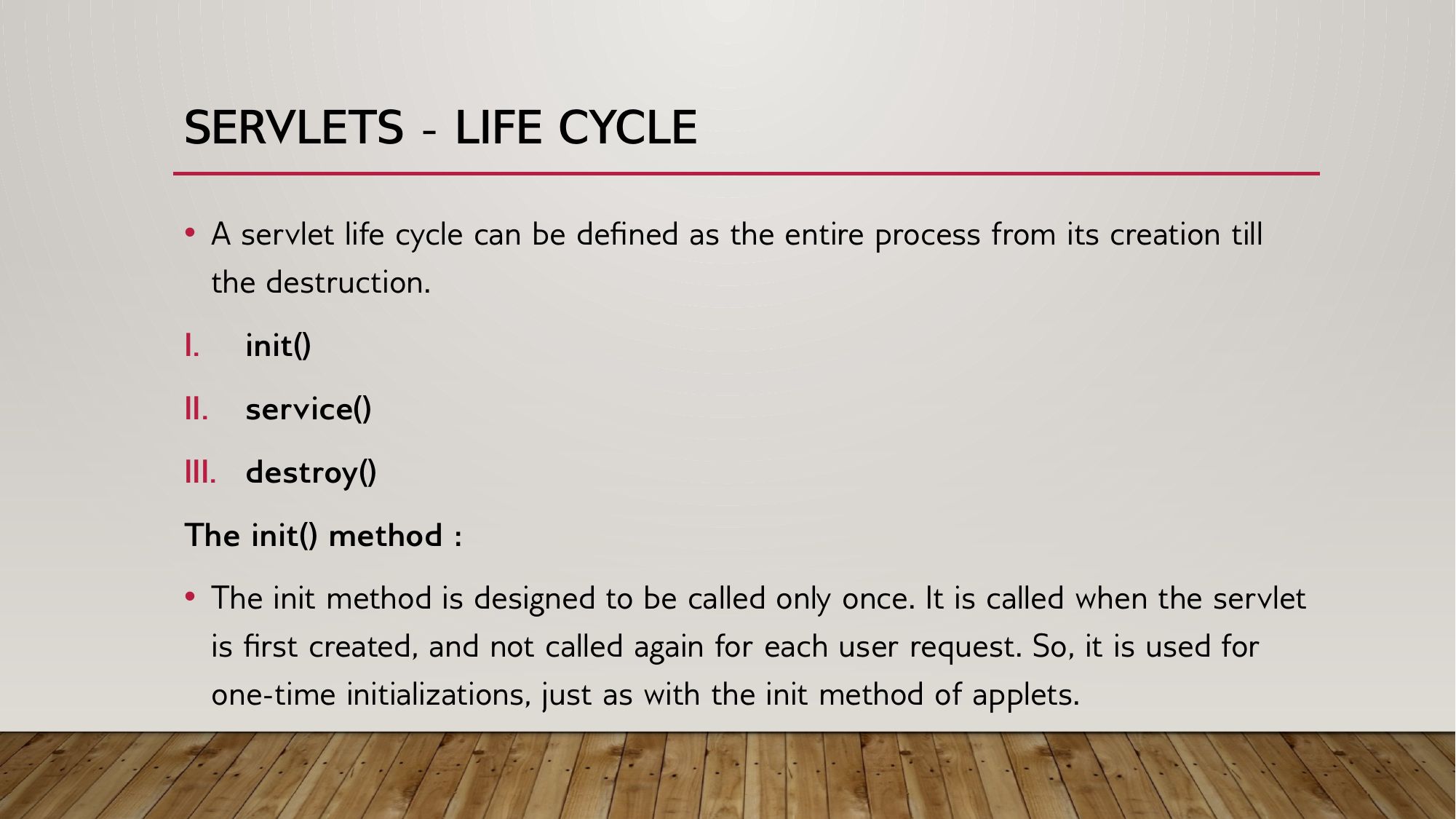

# Servlets - Life Cycle
A servlet life cycle can be defined as the entire process from its creation till the destruction.
init()
service()
destroy()
The init() method :
The init method is designed to be called only once. It is called when the servlet is first created, and not called again for each user request. So, it is used for one-time initializations, just as with the init method of applets.